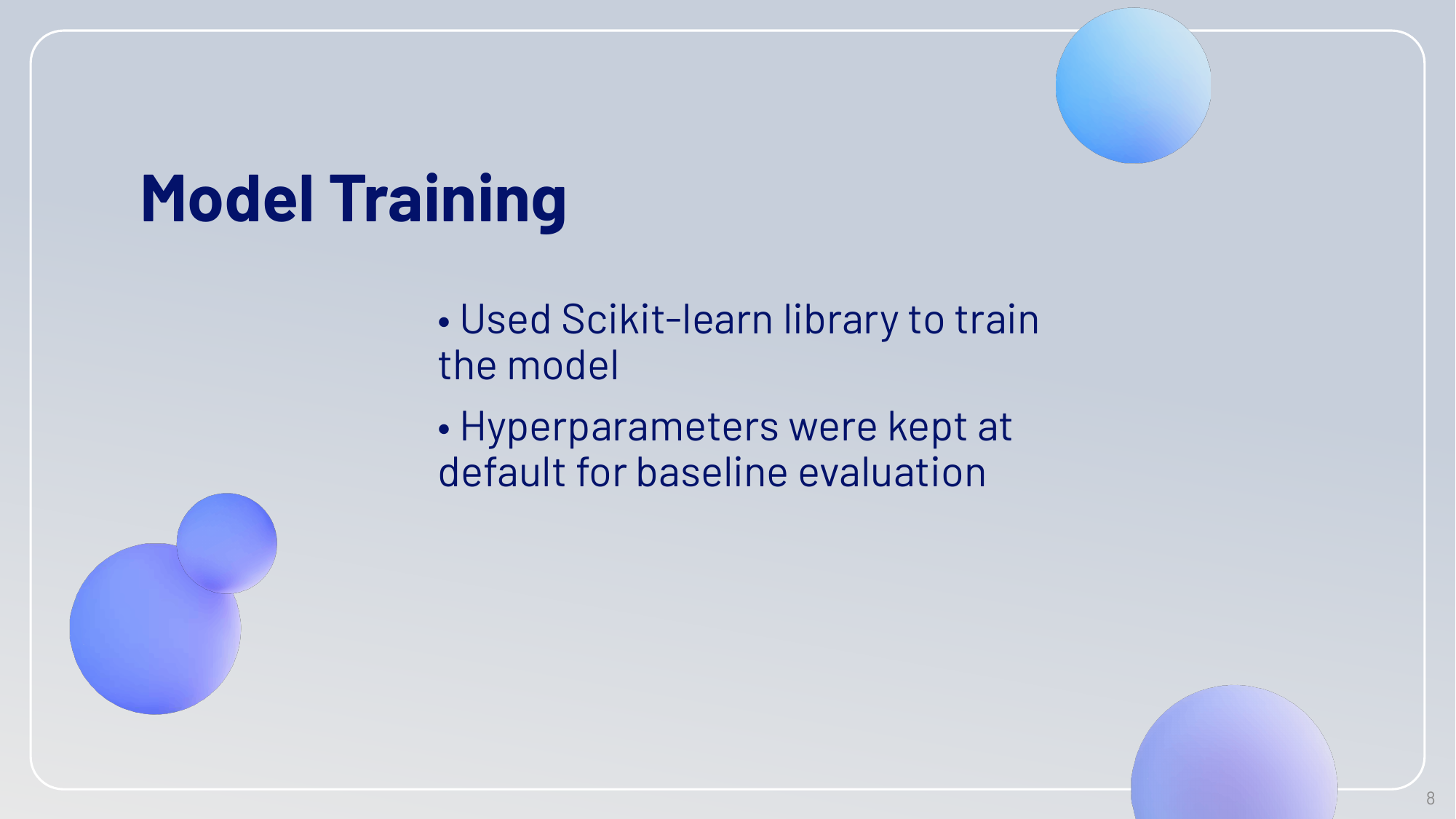

# Model Training
• Used Scikit-learn library to train the model
• Hyperparameters were kept at default for baseline evaluation
8